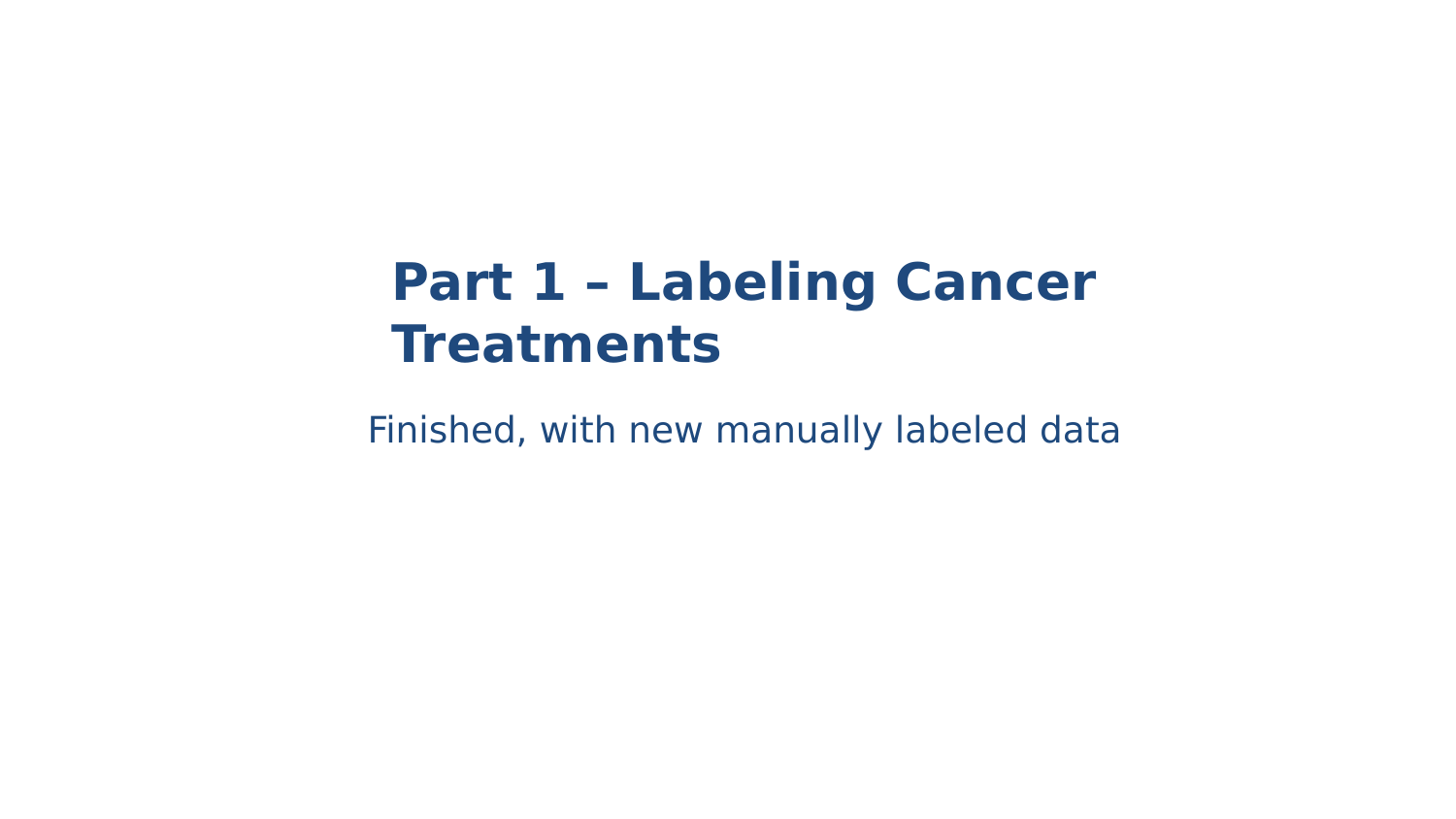

# Part 1 – Labeling Cancer Treatments

Finished, with new manually labeled data